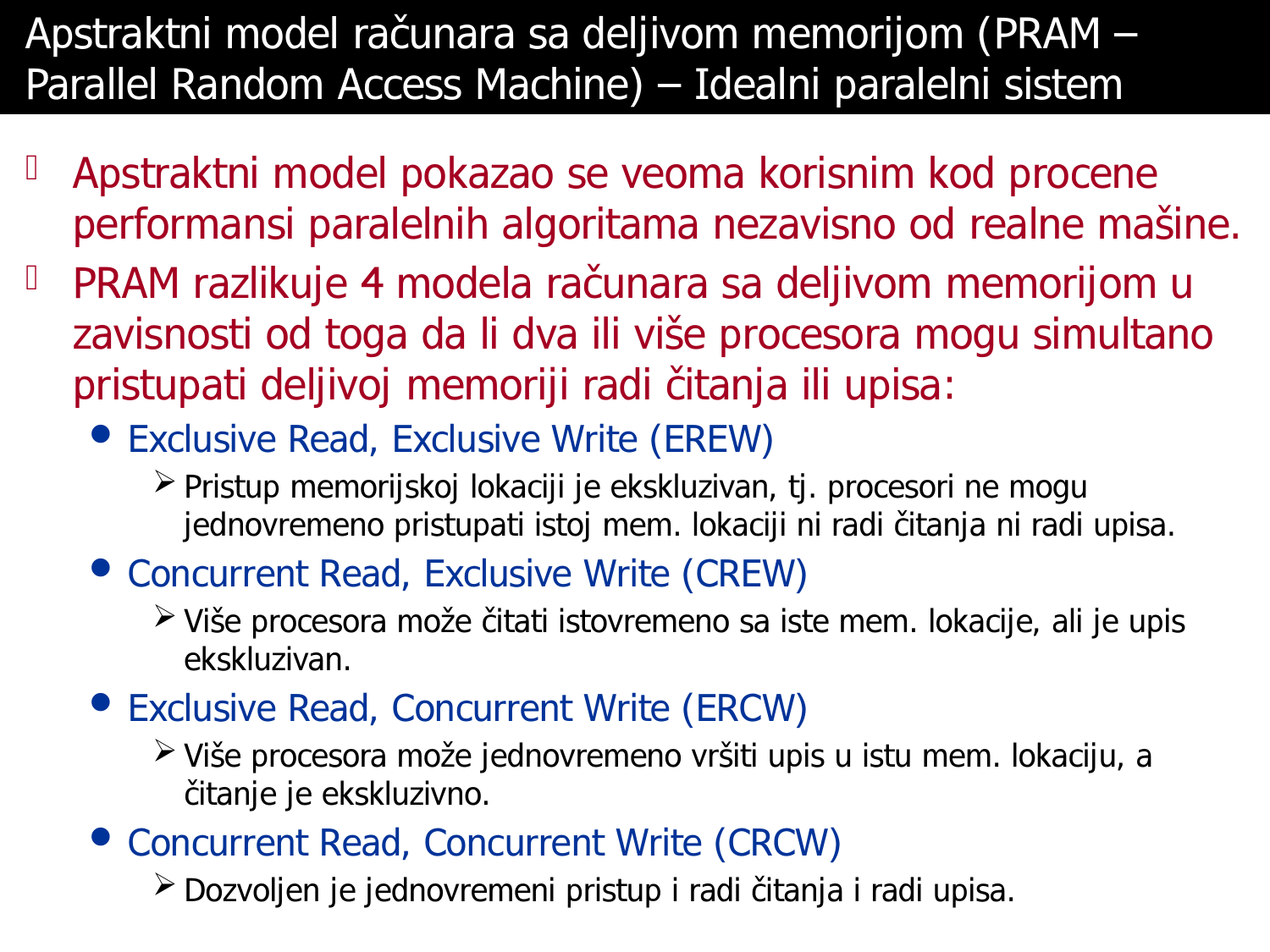

# Apstraktni model računara sa deljivom memorijom (PRAM – Parallel Random Access Machine) – Idealni paralelni sistem
Apstraktni model pokazao se veoma korisnim kod procene performansi paralelnih algoritama nezavisno od realne mašine.
PRAM razlikuje 4 modela računara sa deljivom memorijom u zavisnosti od toga da li dva ili više procesora mogu simultano pristupati deljivoj memoriji radi čitanja ili upisa:
Exclusive Read, Exclusive Write (EREW)
Pristup memorijskoj lokaciji je ekskluzivan, tj. procesori ne mogu jednovremeno pristupati istoj mem. lokaciji ni radi čitanja ni radi upisa.
Concurrent Read, Exclusive Write (CREW)
Više procesora može čitati istovremeno sa iste mem. lokacije, ali je upis ekskluzivan.
Exclusive Read, Concurrent Write (ERCW)
Više procesora može jednovremeno vršiti upis u istu mem. lokaciju, a čitanje je ekskluzivno.
Concurrent Read, Concurrent Write (CRCW)
Dozvoljen je jednovremeni pristup i radi čitanja i radi upisa.